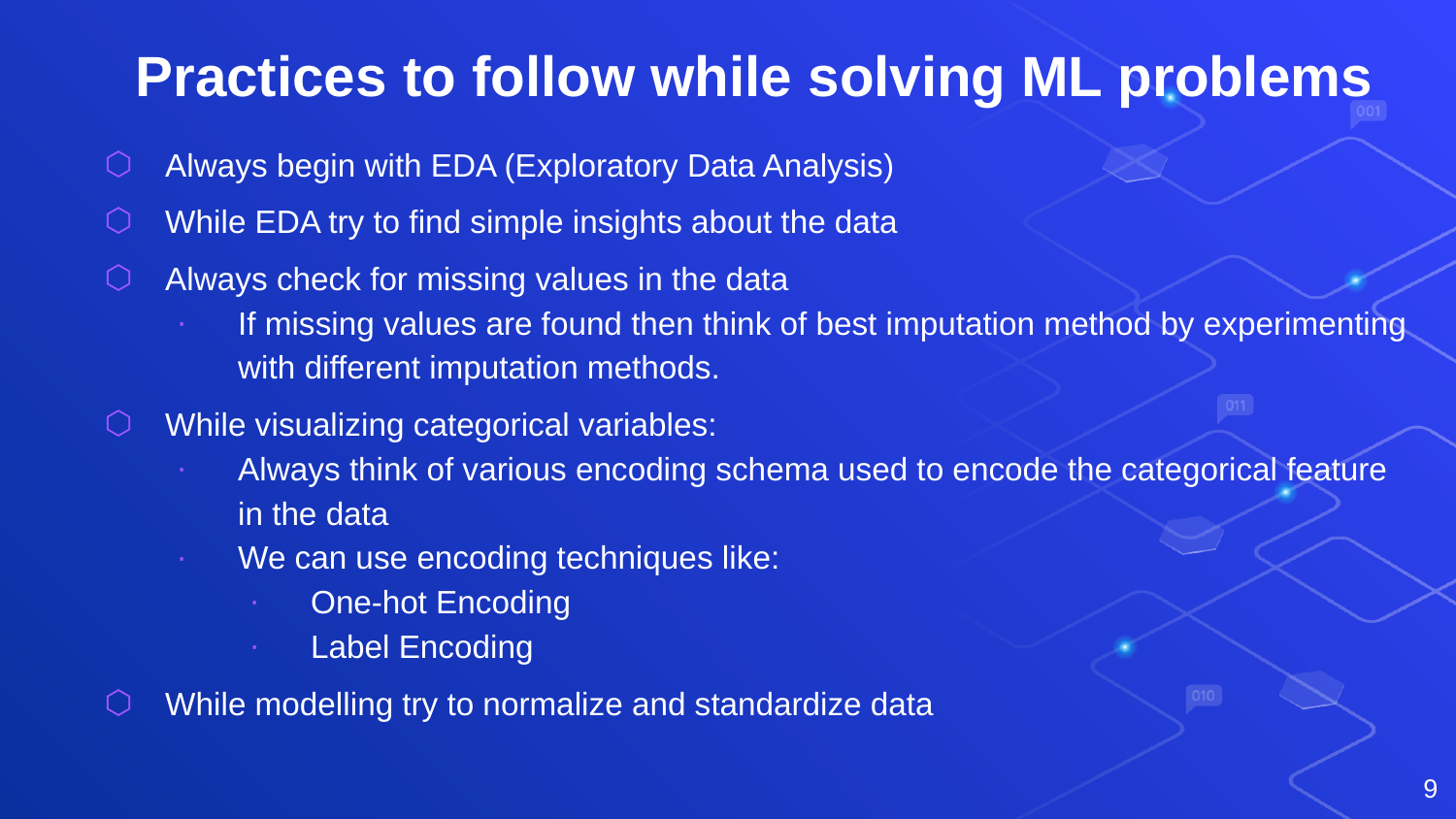

# Practices to follow while solving ML problems
Always begin with EDA (Exploratory Data Analysis)
While EDA try to find simple insights about the data
Always check for missing values in the data
If missing values are found then think of best imputation method by experimenting with different imputation methods.
While visualizing categorical variables:
Always think of various encoding schema used to encode the categorical feature in the data
We can use encoding techniques like:
One-hot Encoding
Label Encoding
While modelling try to normalize and standardize data

9